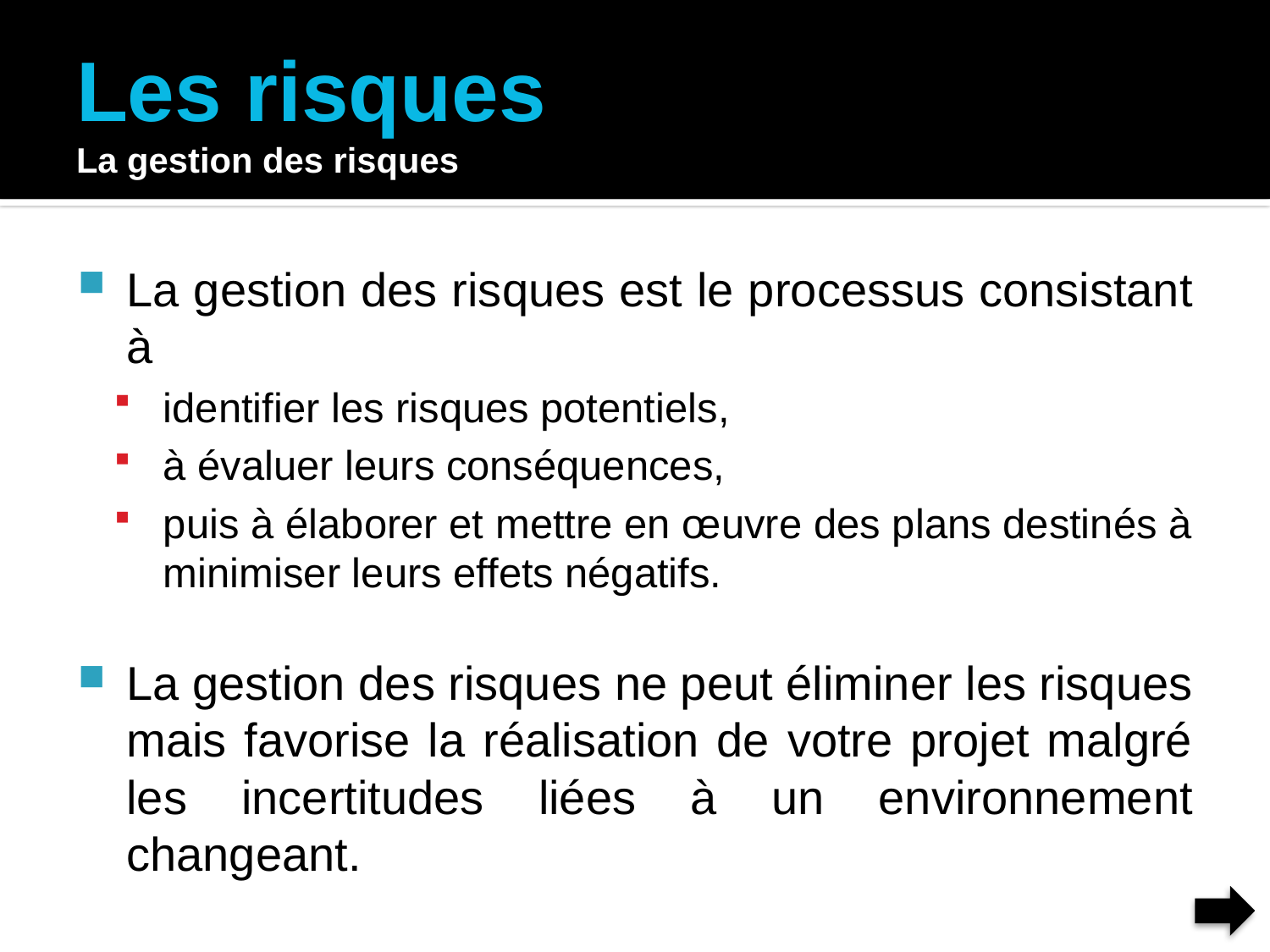

# Les risques La gestion des risques
La gestion des risques est le processus consistant à
identifier les risques potentiels,
à évaluer leurs conséquences,
puis à élaborer et mettre en œuvre des plans destinés à minimiser leurs effets négatifs.

La gestion des risques ne peut éliminer les risques mais favorise la réalisation de votre projet malgré les incertitudes liées à un environnement changeant.